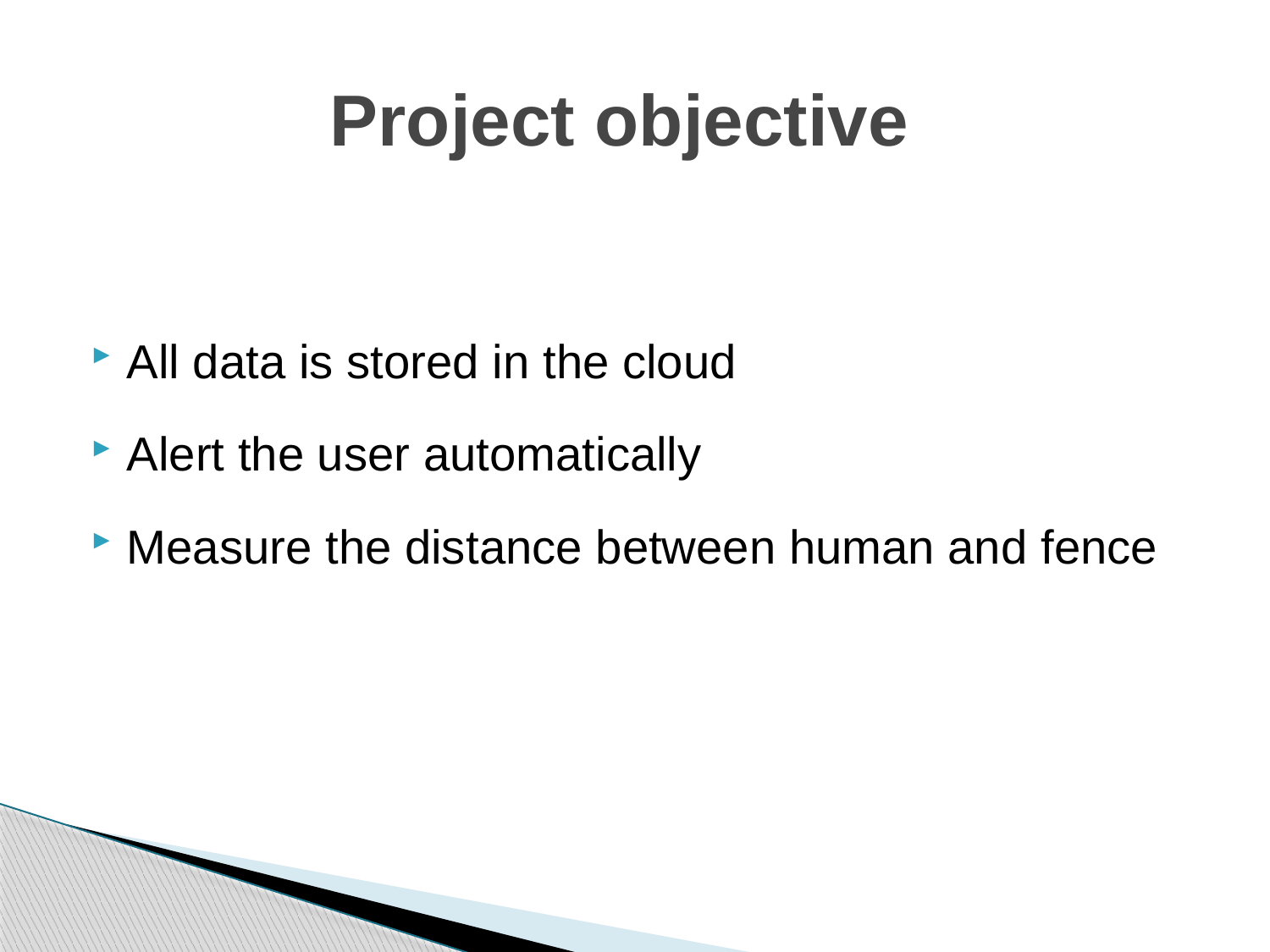

# Project objective
All data is stored in the cloud
Alert the user automatically
Measure the distance between human and fence